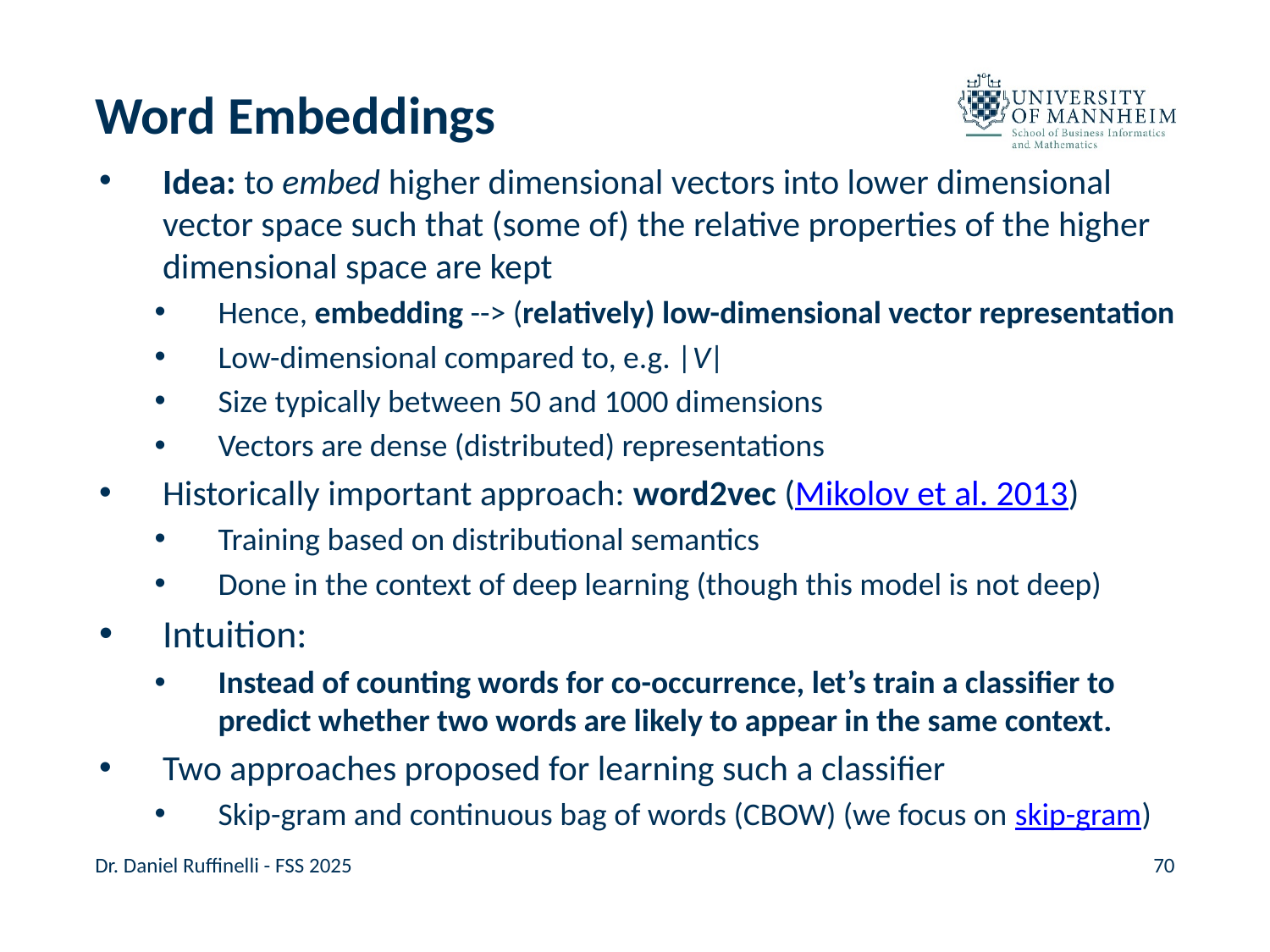

# Word Embeddings
Idea: to embed higher dimensional vectors into lower dimensional vector space such that (some of) the relative properties of the higher dimensional space are kept
Hence, embedding --> (relatively) low-dimensional vector representation
Low-dimensional compared to, e.g. |V|
Size typically between 50 and 1000 dimensions
Vectors are dense (distributed) representations
Historically important approach: word2vec (Mikolov et al. 2013)
Training based on distributional semantics
Done in the context of deep learning (though this model is not deep)
Intuition:
Instead of counting words for co-occurrence, let’s train a classifier to predict whether two words are likely to appear in the same context.
Two approaches proposed for learning such a classifier
Skip-gram and continuous bag of words (CBOW) (we focus on skip-gram)

Dr. Daniel Ruffinelli - FSS 2025
70